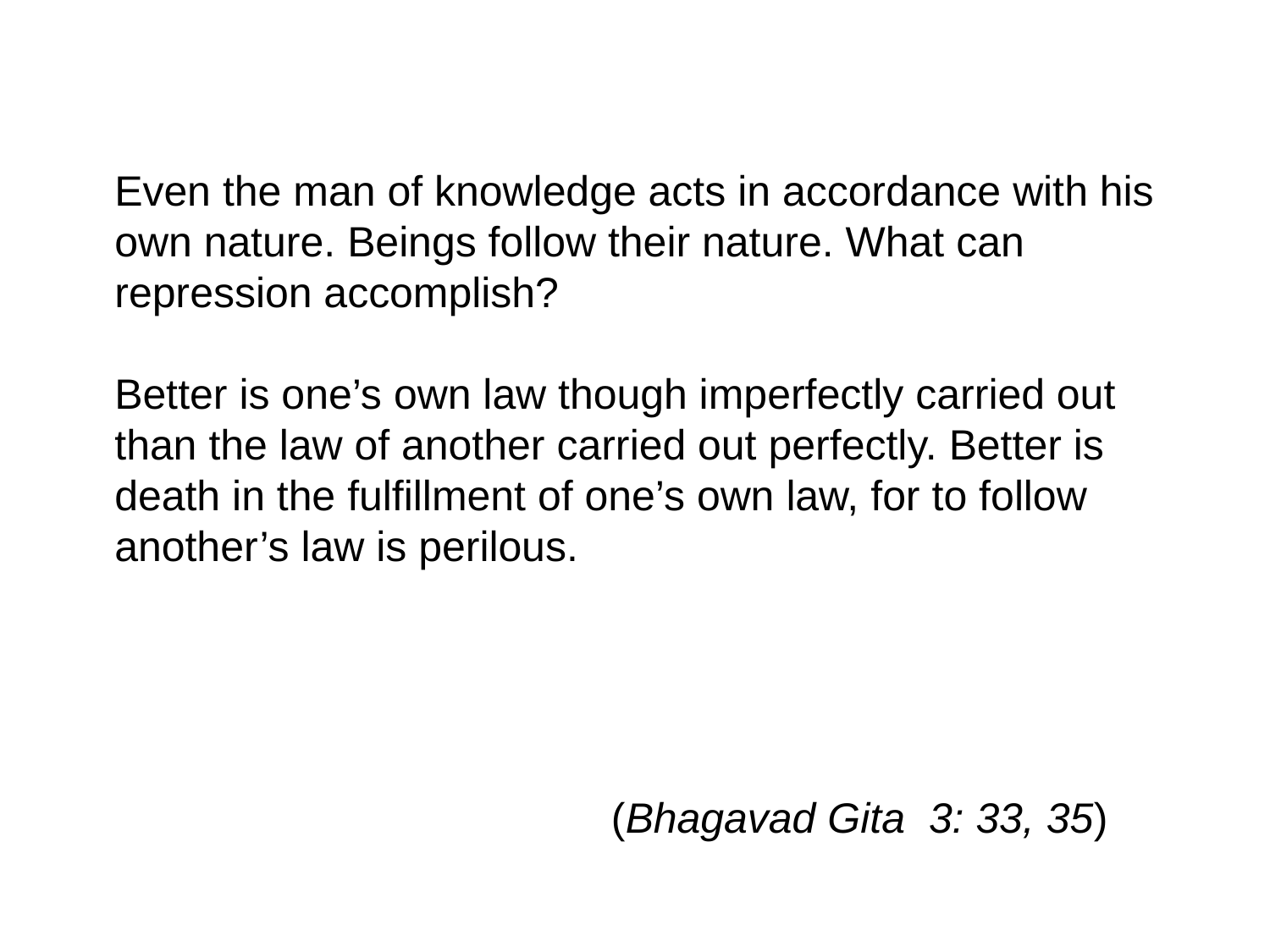

Even the man of knowledge acts in accordance with his own nature. Beings follow their nature. What can repression accomplish?

Better is one’s own law though imperfectly carried out than the law of another carried out perfectly. Better is death in the fulfillment of one’s own law, for to follow another’s law is perilous.
(Bhagavad Gita  3: 33, 35)